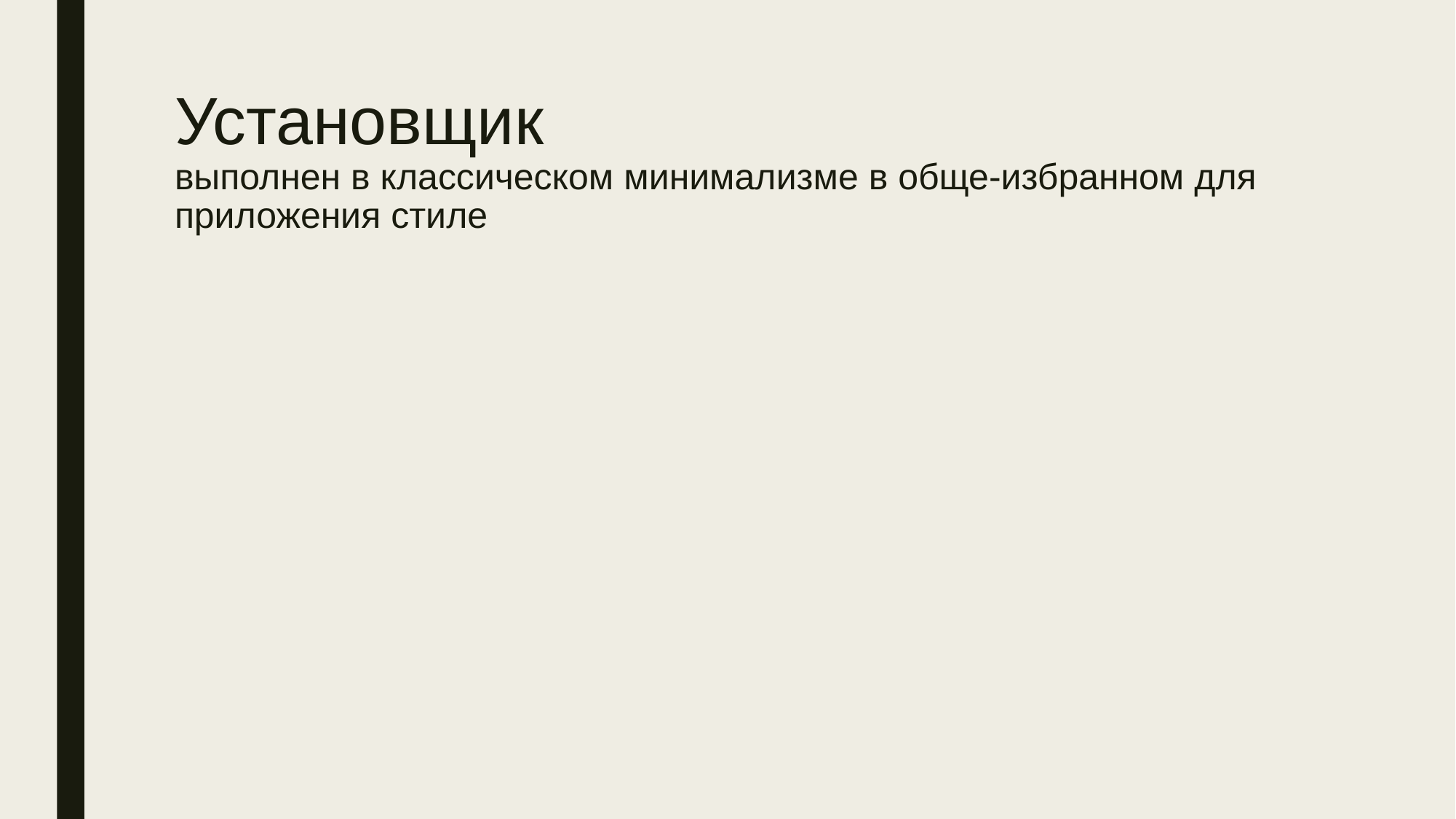

# Установщик выполнен в классическом минимализме в обще-избранном для приложения стиле